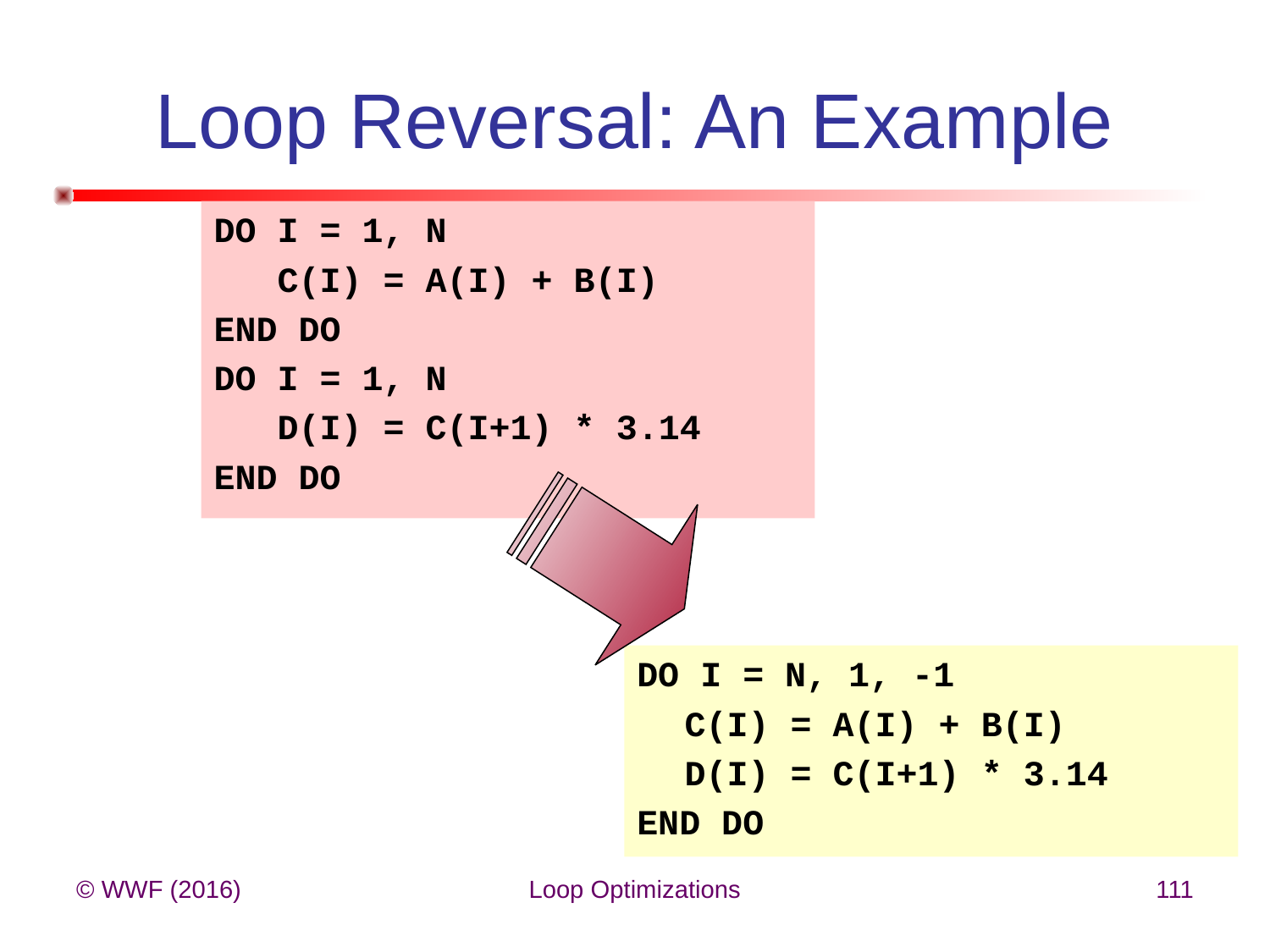

# Loop Reversal: An Example
DO I = 1, N
   C(I) = A(I) + B(I)
END DO
DO I = 1, N
   D(I) = C(I+1) * 3.14
END DO

DO I = N, 1, -1
	C(I) = A(I) + B(I)
	D(I) = C(I+1) * 3.14
END DO
© WWF (2016)
Loop Optimizations
111